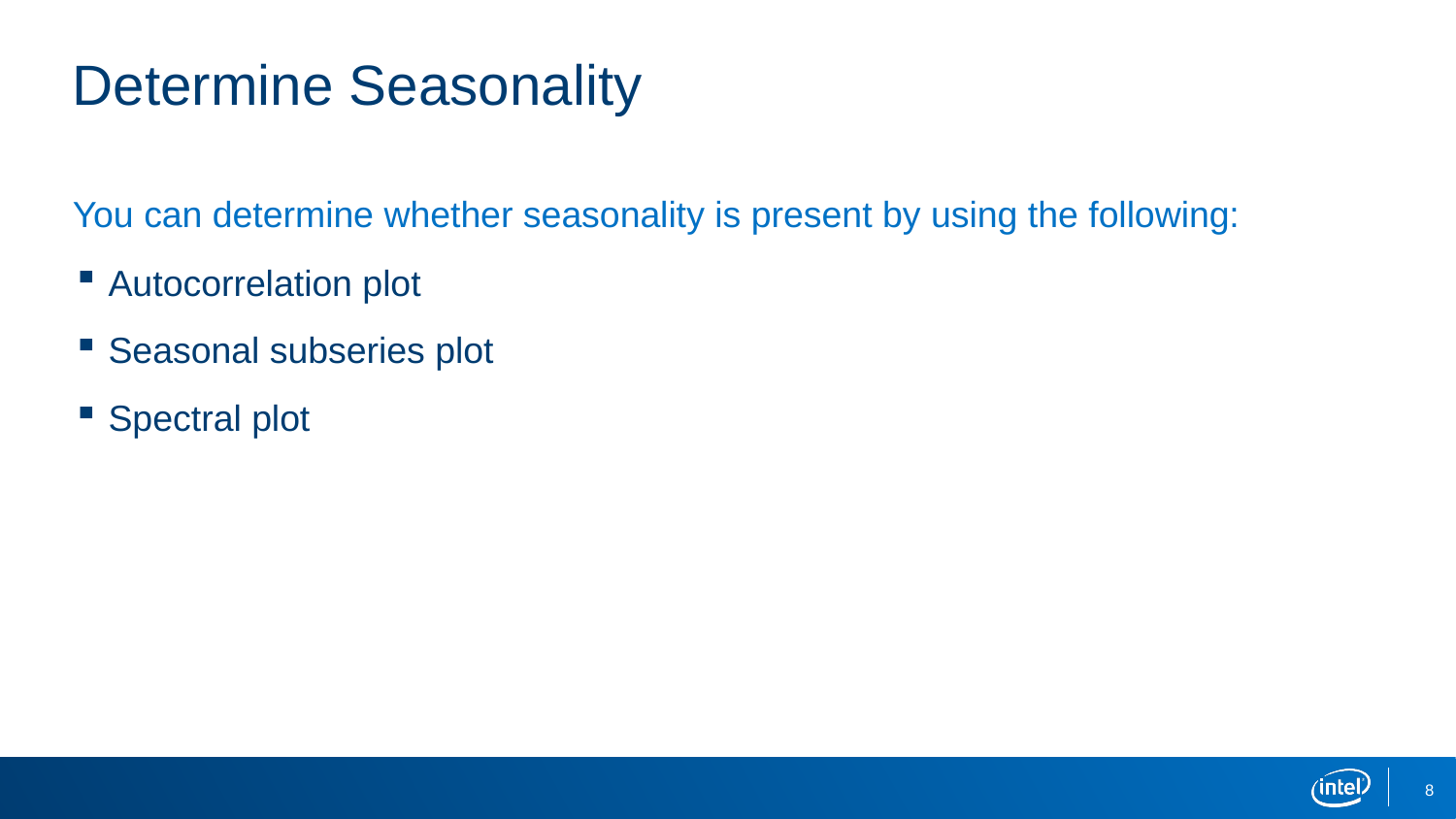

# Determine Seasonality
You can determine whether seasonality is present by using the following:
Autocorrelation plot
Seasonal subseries plot
Spectral plot
8